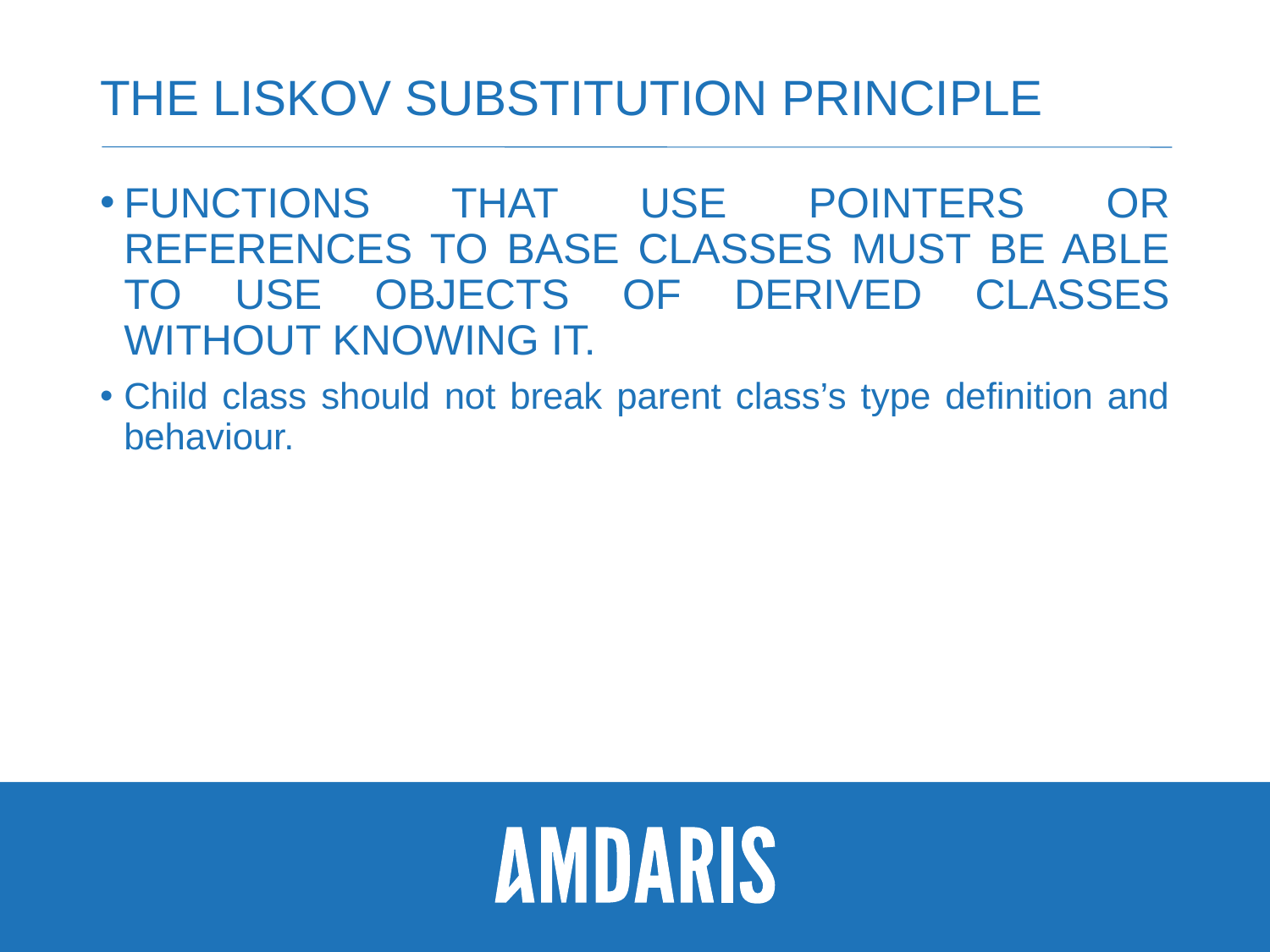

# The Liskov Substitution Principle
FUNCTIONS THAT USE POINTERS OR REFERENCES TO BASE CLASSES MUST BE ABLE TO USE OBJECTS OF DERIVED CLASSES WITHOUT KNOWING IT.
Child class should not break parent class’s type definition and behaviour.